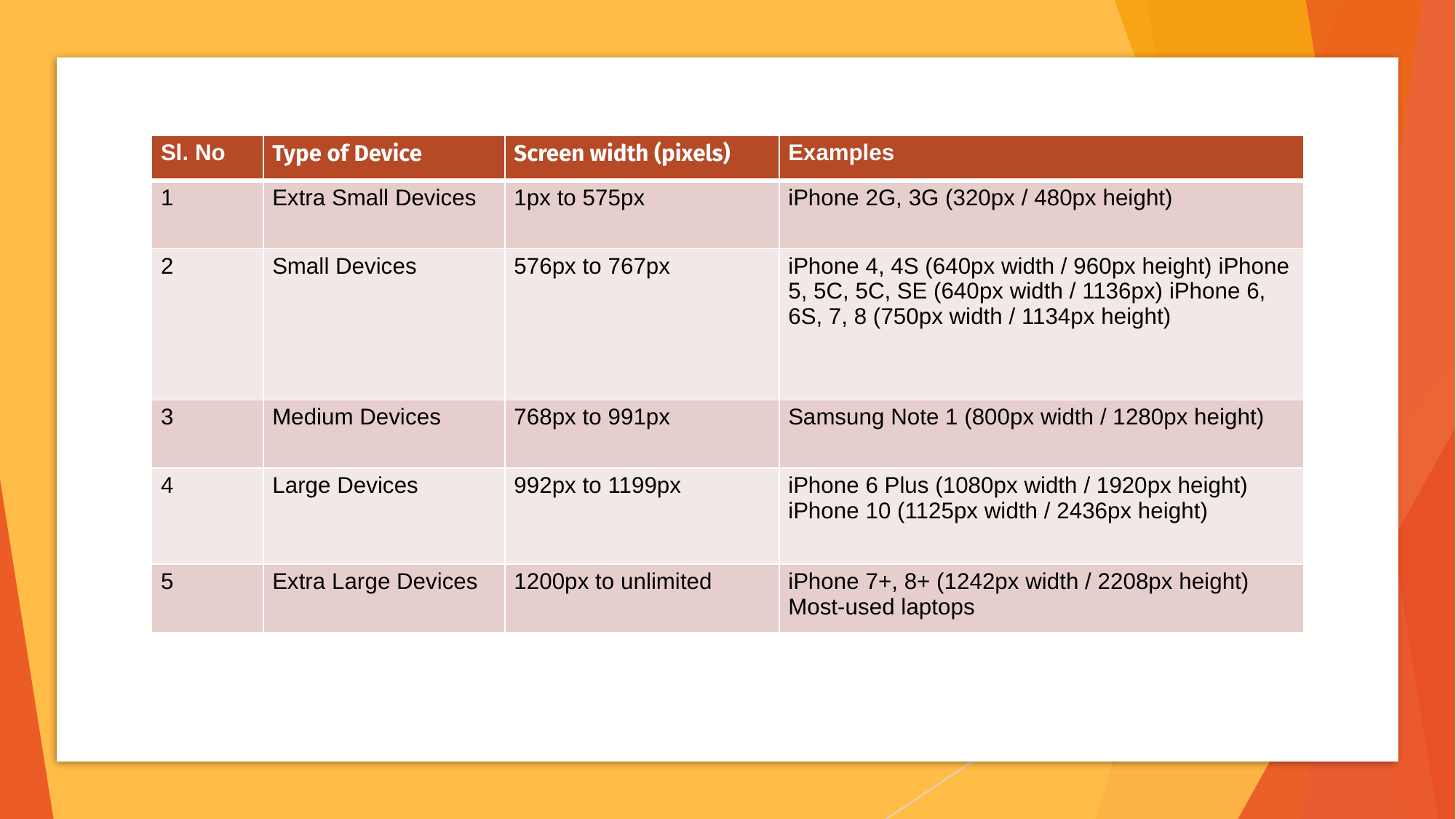

| Sl. No | Type of Device | Screen width (pixels) | Examples |
| --- | --- | --- | --- |
| 1 | Extra Small Devices | 1px to 575px | iPhone 2G, 3G (320px / 480px height) |
| 2 | Small Devices | 576px to 767px | iPhone 4, 4S (640px width / 960px height) iPhone 5, 5C, 5C, SE (640px width / 1136px) iPhone 6, 6S, 7, 8 (750px width / 1134px height) |
| 3 | Medium Devices | 768px to 991px | Samsung Note 1 (800px width / 1280px height) |
| 4 | Large Devices | 992px to 1199px | iPhone 6 Plus (1080px width / 1920px height) iPhone 10 (1125px width / 2436px height) |
| 5 | Extra Large Devices | 1200px to unlimited | iPhone 7+, 8+ (1242px width / 2208px height) Most-used laptops |